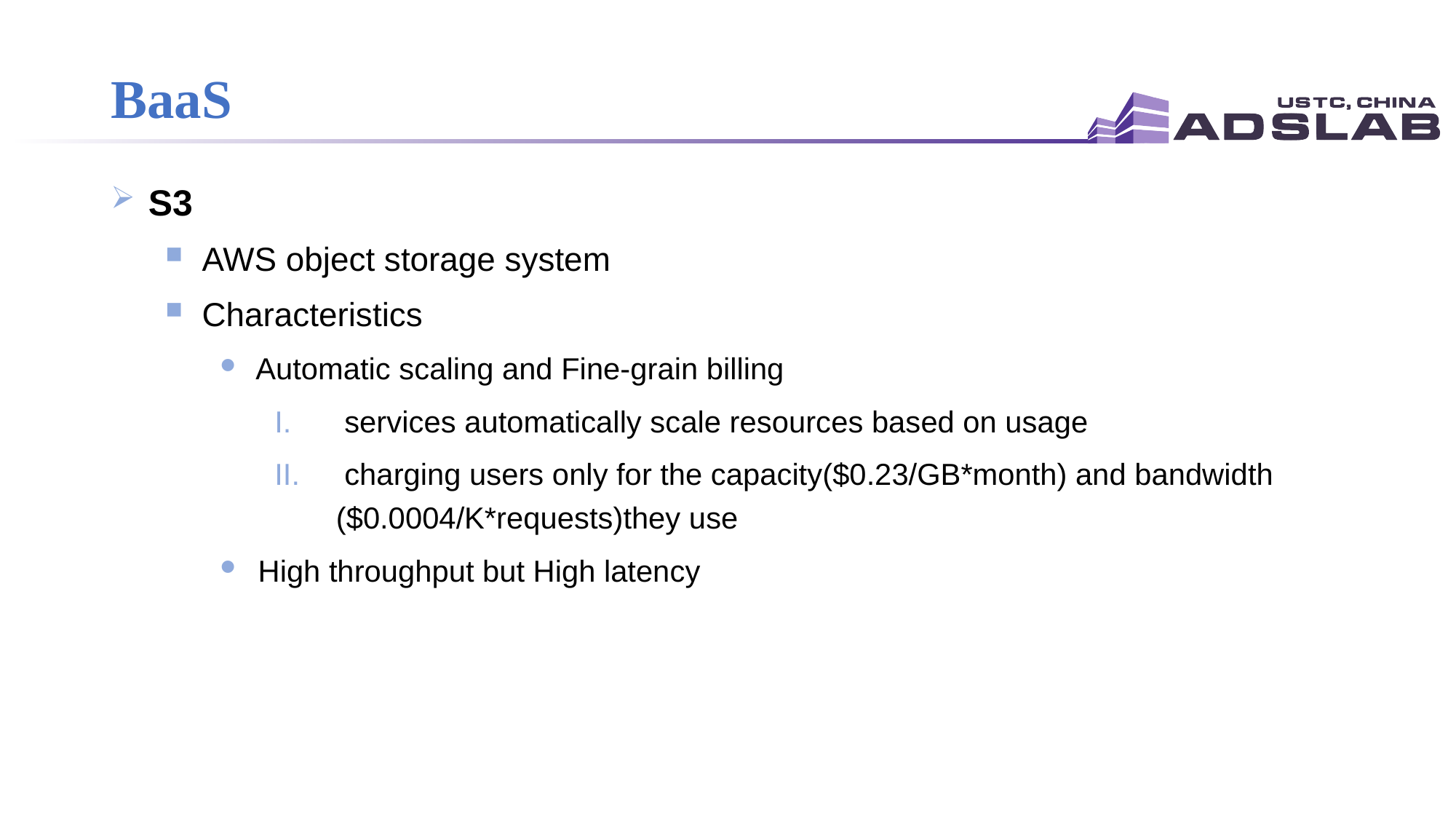

# BaaS
 S3
 AWS object storage system
 Characteristics
 Automatic scaling and Fine-grain billing
 services automatically scale resources based on usage
 charging users only for the capacity($0.23/GB*month) and bandwidth ($0.0004/K*requests)they use
  High throughput but High latency